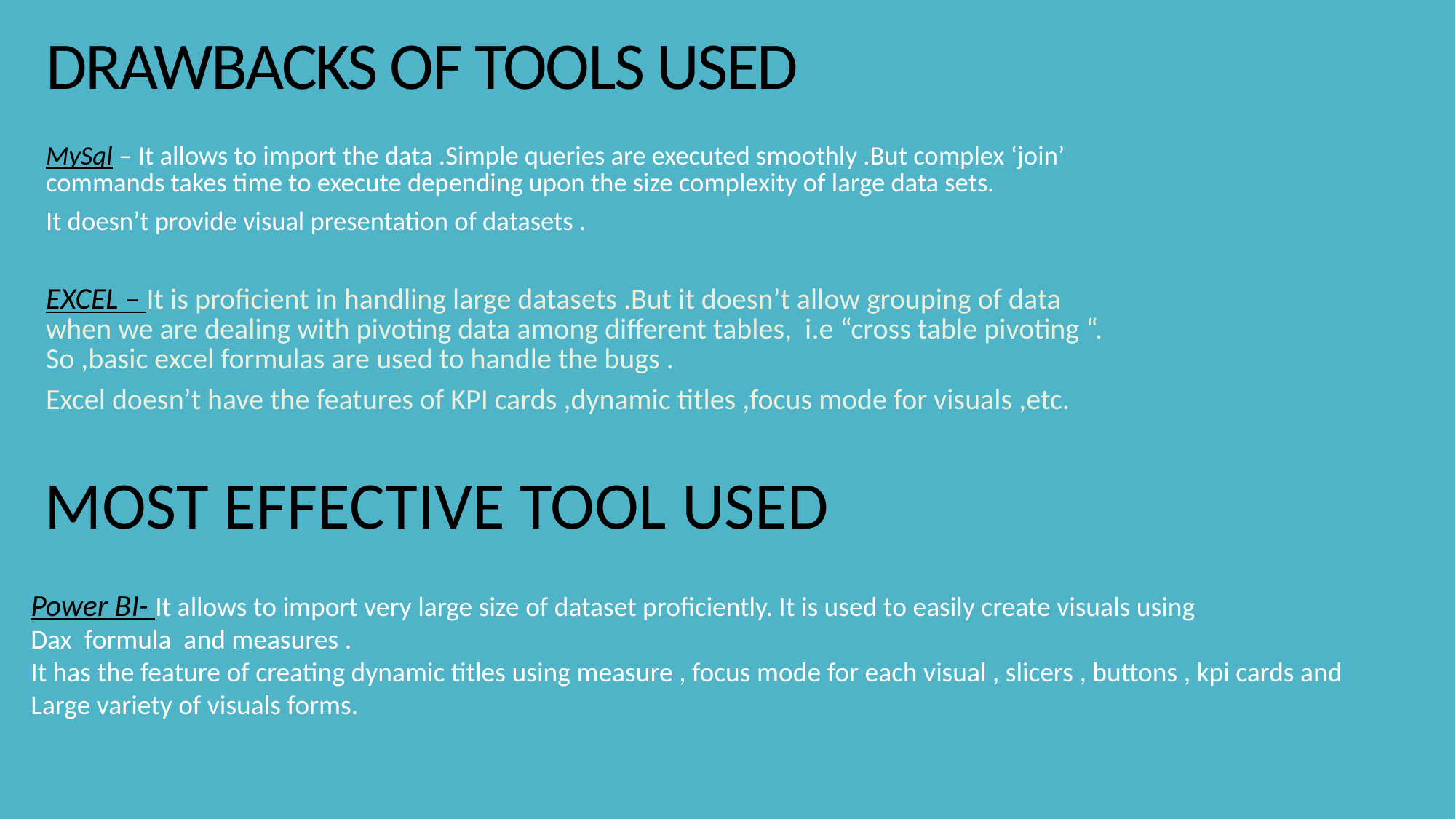

# DRAWBACKS OF TOOLS USED
MySql – It allows to import the data .Simple queries are executed smoothly .But complex ‘join’ commands takes time to execute depending upon the size complexity of large data sets.
It doesn’t provide visual presentation of datasets .

EXCEL – It is proficient in handling large datasets .But it doesn’t allow grouping of data when we are dealing with pivoting data among different tables,  i.e “cross table pivoting “. So ,basic excel formulas are used to handle the bugs .
Excel doesn’t have the features of KPI cards ,dynamic titles ,focus mode for visuals ,etc.

MOST EFFECTIVE TOOL USED
Power BI- It allows to import very large size of dataset proficiently. It is used to easily create visuals using
Dax  formula  and measures .
It has the feature of creating dynamic titles using measure , focus mode for each visual , slicers , buttons , kpi cards and
Large variety of visuals forms.